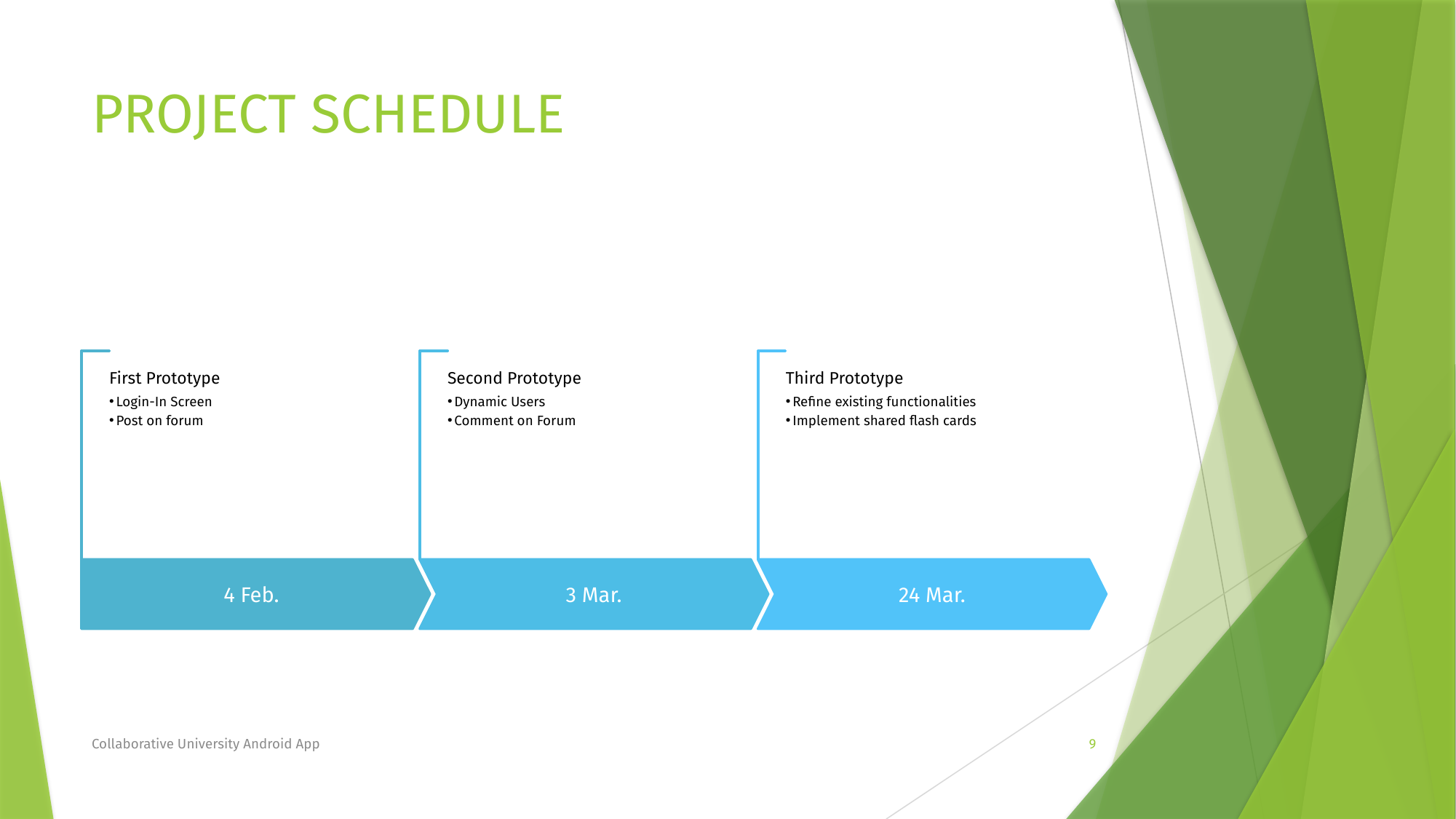

PROJECT SCHEDULE
4 Feb.
First Prototype
Login-In Screen
Post on forum
3 Mar.
Second Prototype
Dynamic Users
Comment on Forum
24 Mar.
Third Prototype
Refine existing functionalities
Implement shared flash cards

Collaborative University Android App
9